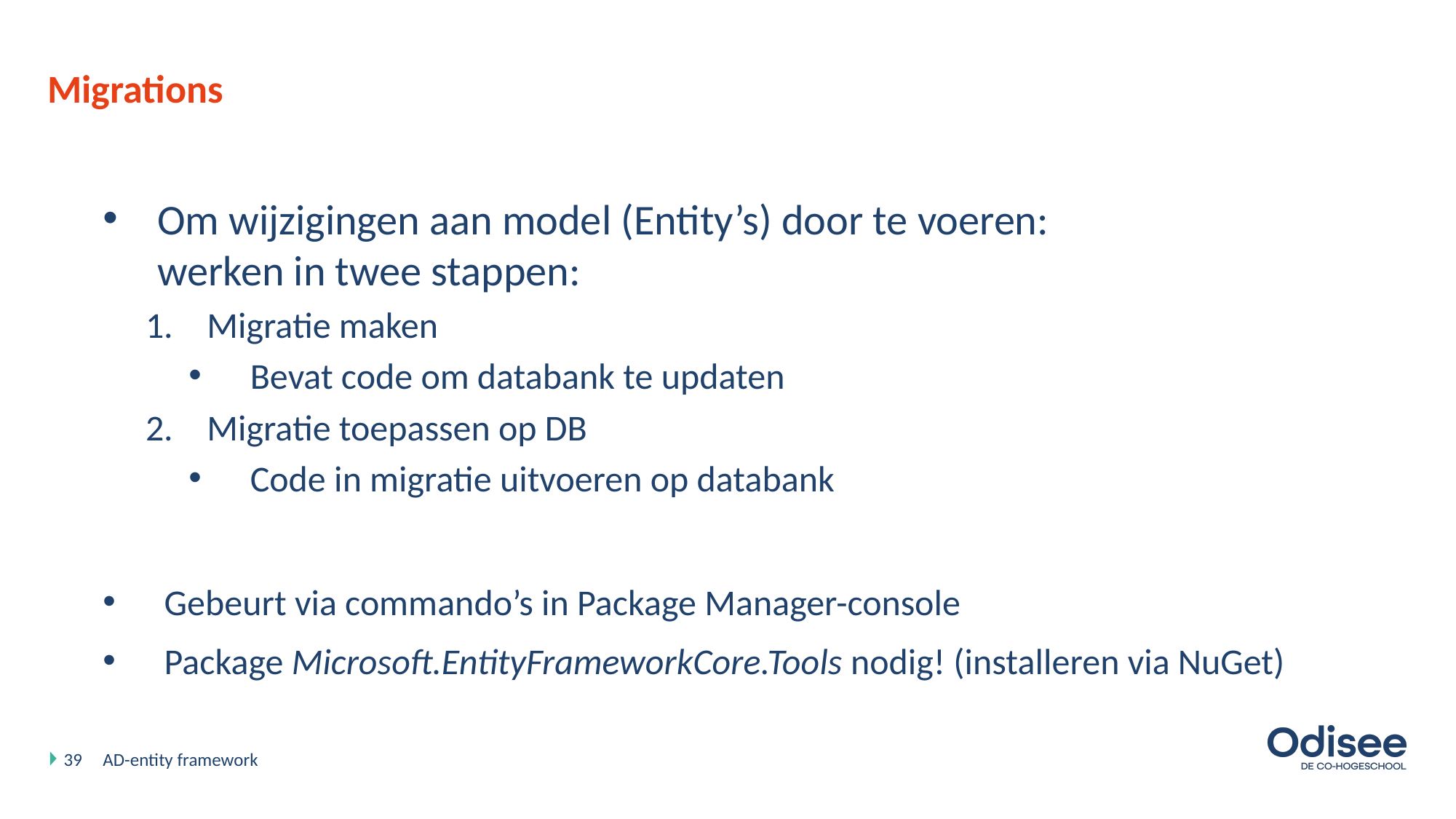

# Migrations
Om wijzigingen aan model (Entity’s) door te voeren:
werken in twee stappen:
Migratie maken
Bevat code om databank te updaten
Migratie toepassen op DB
Code in migratie uitvoeren op databank

Gebeurt via commando’s in Package Manager-console
Package Microsoft.EntityFrameworkCore.Tools nodig! (installeren via NuGet)
39
AD-entity framework